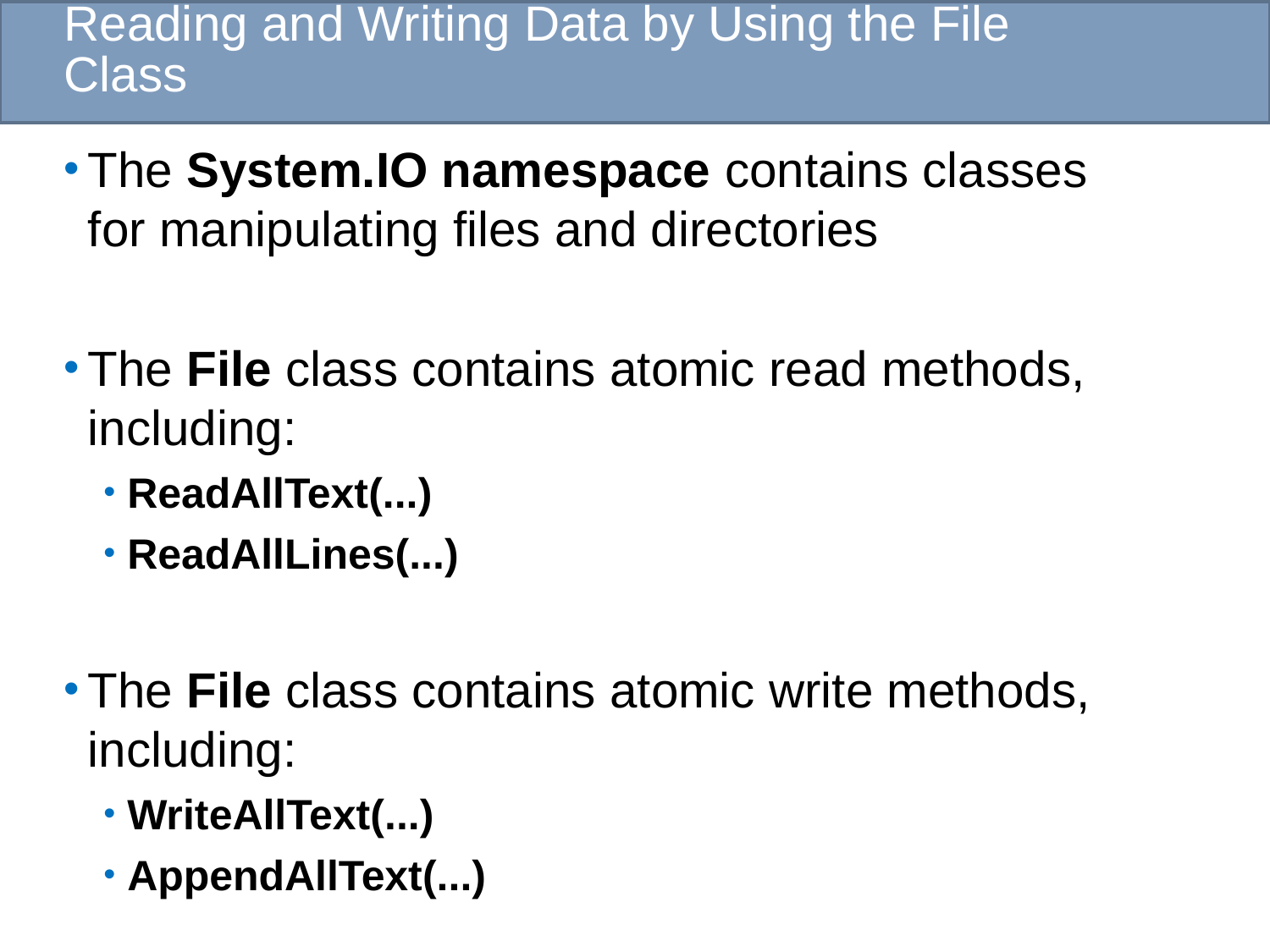

# Reading and Writing Data by Using the File Class
The System.IO namespace contains classes for manipulating files and directories

The File class contains atomic read methods, including:
ReadAllText(...)
ReadAllLines(...)

The File class contains atomic write methods, including:
WriteAllText(...)
AppendAllText(...)